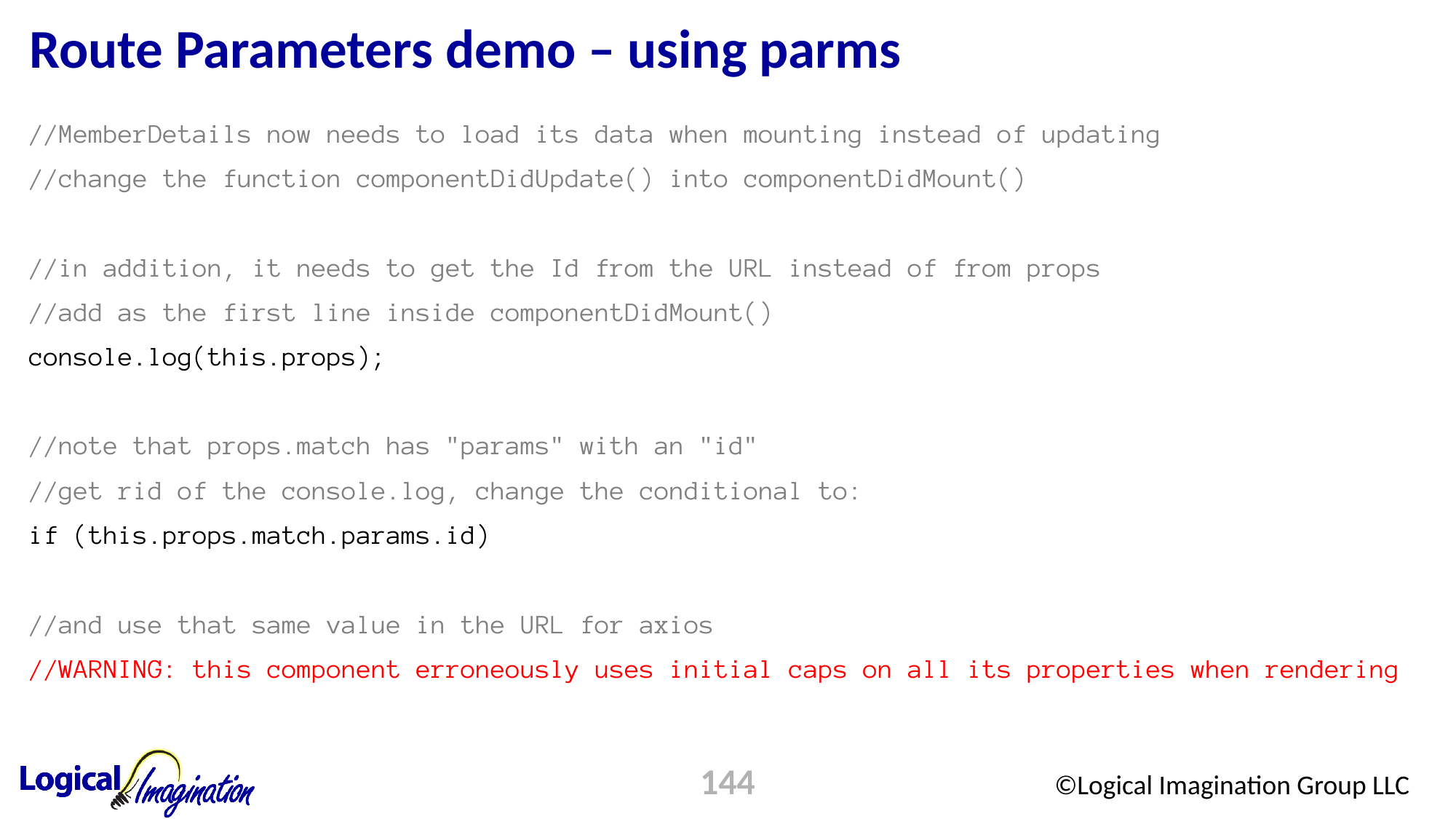

# Route Parameters demo – using parms
//MemberDetails now needs to load its data when mounting instead of updating
//change the function componentDidUpdate() into componentDidMount()

//in addition, it needs to get the Id from the URL instead of from props
//add as the first line inside componentDidMount()
console.log(this.props);

//note that props.match has "params" with an "id"
//get rid of the console.log, change the conditional to:
if (this.props.match.params.id)

//and use that same value in the URL for axios
//WARNING: this component erroneously uses initial caps on all its properties when rendering

144